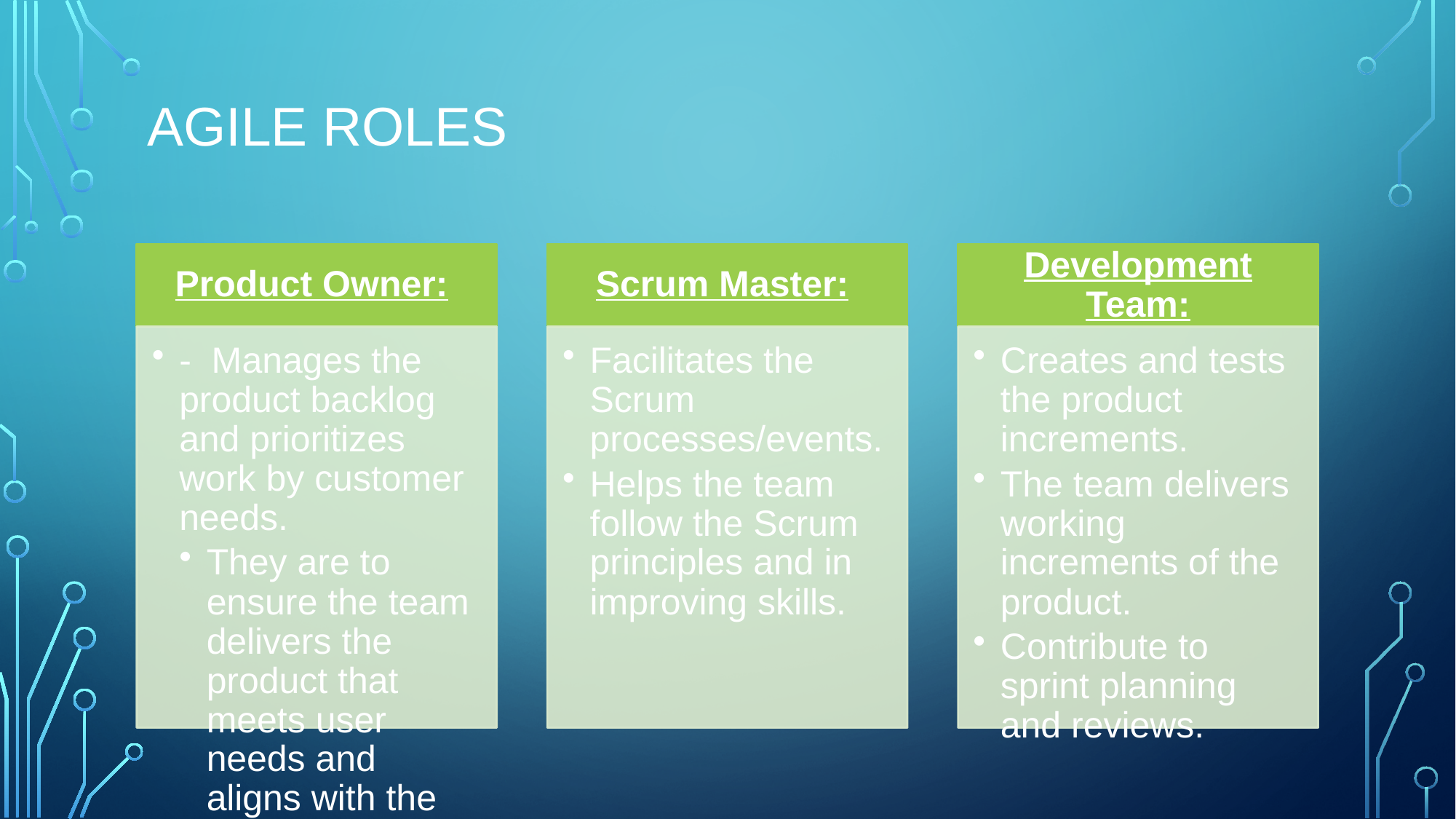

# Agile Roles
Product Owner:
-  Manages the product backlog and prioritizes work by customer needs.
They are to ensure the team delivers the product that meets user needs and aligns with the business goals.
Scrum Master:
Facilitates the Scrum processes/events.
Helps the team follow the Scrum principles and in improving skills.
Development Team:
Creates and tests the product increments.
The team delivers working increments of the product.
Contribute to sprint planning and reviews.